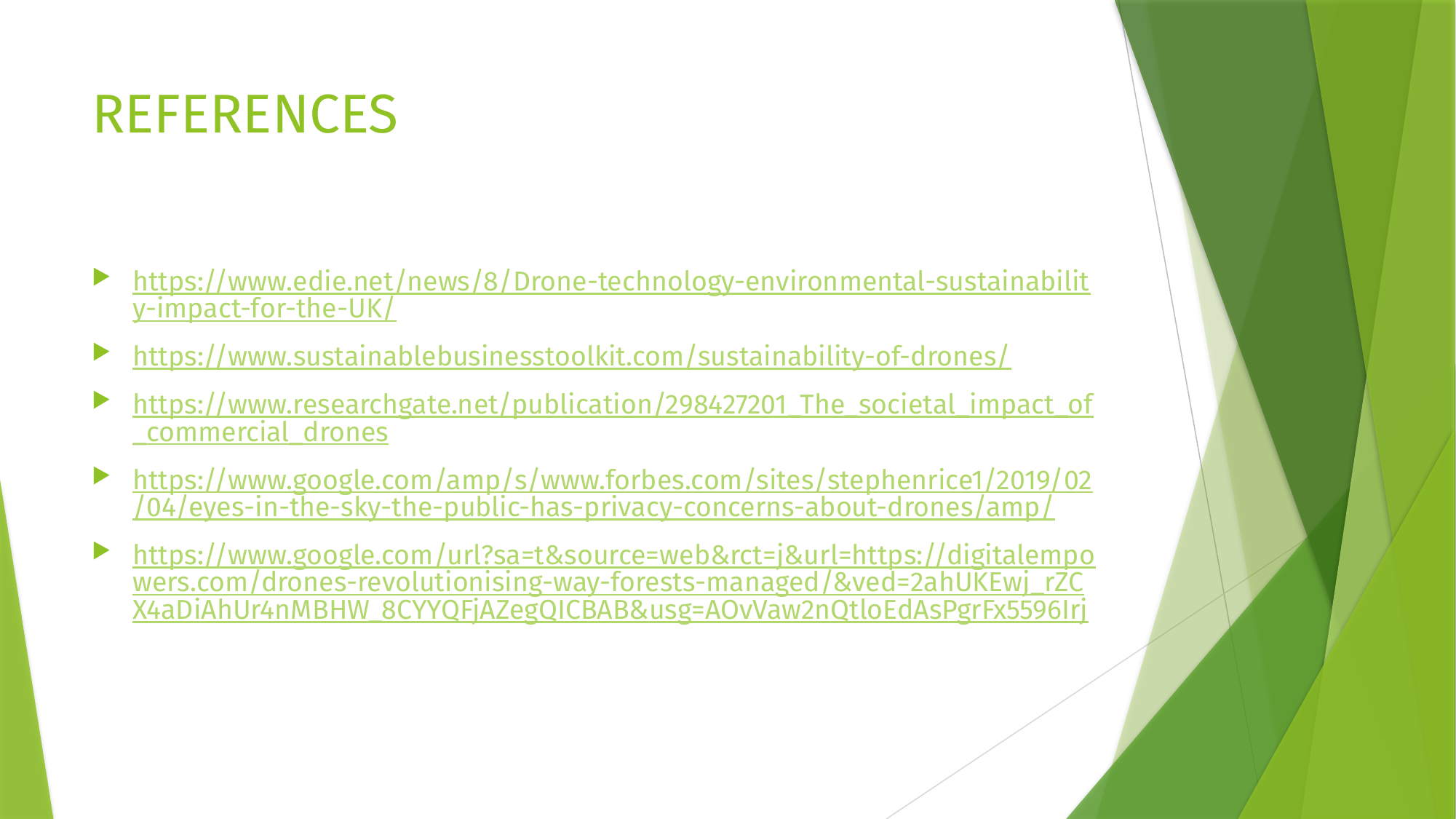

# REFERENCES
https://www.edie.net/news/8/Drone-technology-environmental-sustainability-impact-for-the-UK/
https://www.sustainablebusinesstoolkit.com/sustainability-of-drones/
https://www.researchgate.net/publication/298427201_The_societal_impact_of_commercial_drones
https://www.google.com/amp/s/www.forbes.com/sites/stephenrice1/2019/02/04/eyes-in-the-sky-the-public-has-privacy-concerns-about-drones/amp/
https://www.google.com/url?sa=t&source=web&rct=j&url=https://digitalempowers.com/drones-revolutionising-way-forests-managed/&ved=2ahUKEwj_rZCX4aDiAhUr4nMBHW_8CYYQFjAZegQICBAB&usg=AOvVaw2nQtloEdAsPgrFx5596Irj